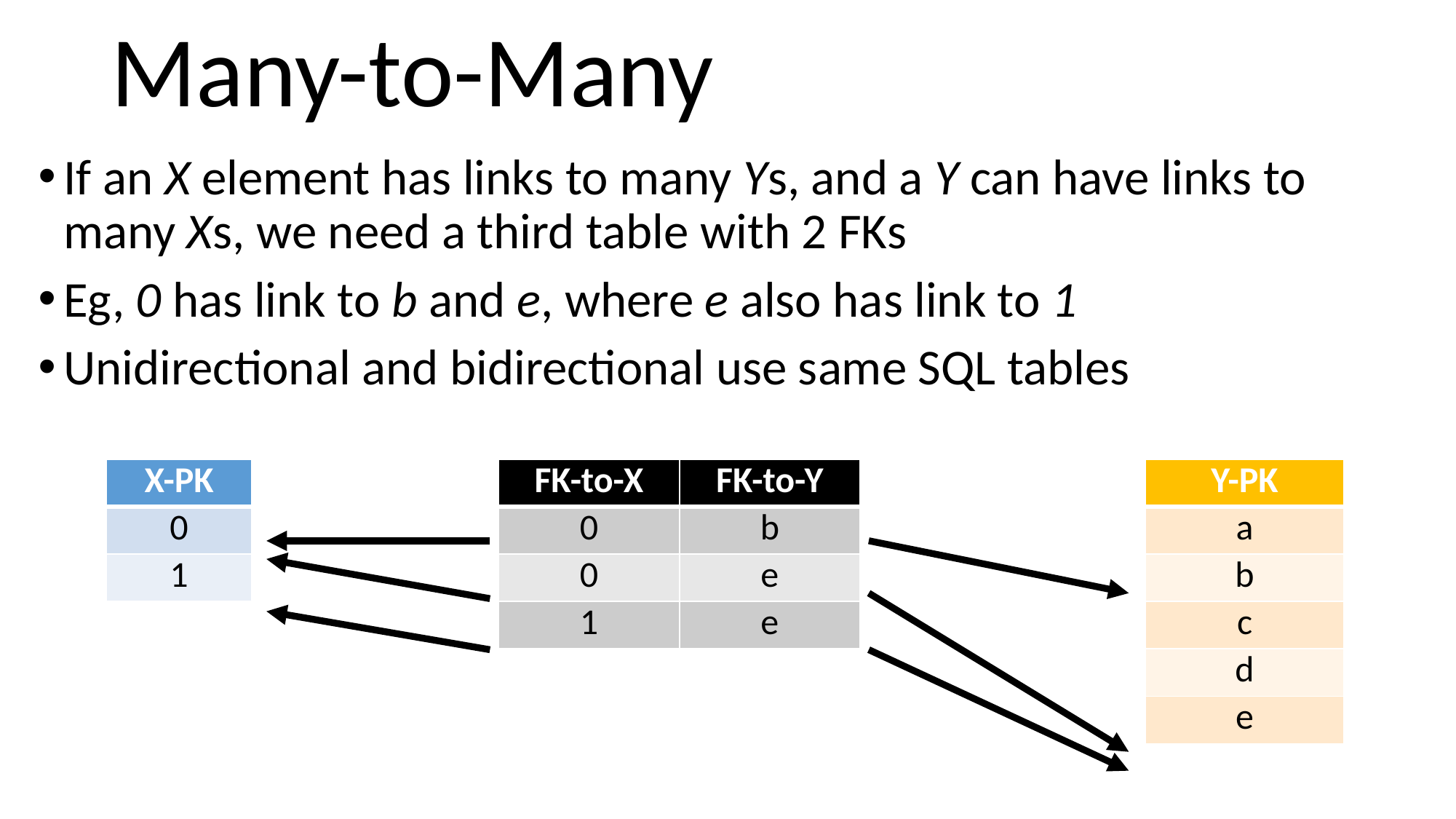

# Many-to-Many
If an X element has links to many Ys, and a Y can have links to many Xs, we need a third table with 2 FKs
Eg, 0 has link to b and e, where e also has link to 1
Unidirectional and bidirectional use same SQL tables
| X-PK |
| --- |
| 0 |
| 1 |
| FK-to-X | FK-to-Y |
| --- | --- |
| 0 | b |
| 0 | e |
| 1 | e |
| Y-PK |
| --- |
| a |
| b |
| c |
| d |
| e |